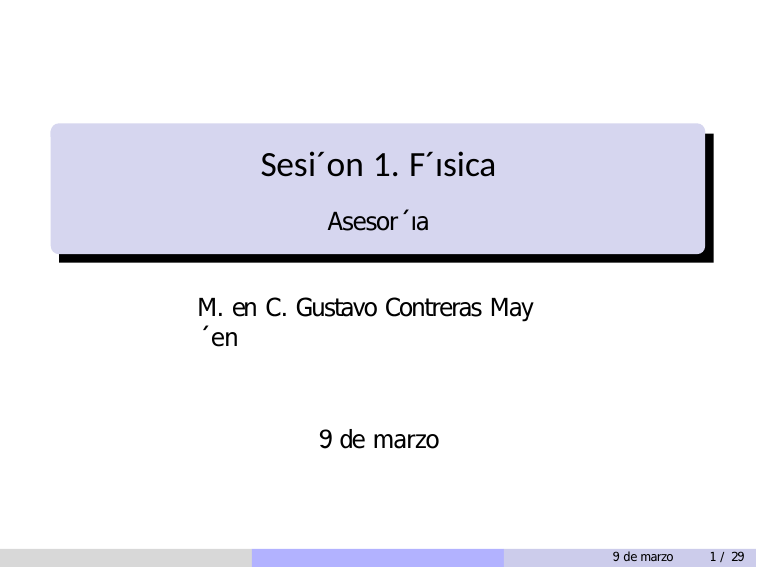

Sesi´on 1. F´ısica
Asesor´ıa
M. en C. Gustavo Contreras May´en

9 de marzo
9 de marzo
1 / 29